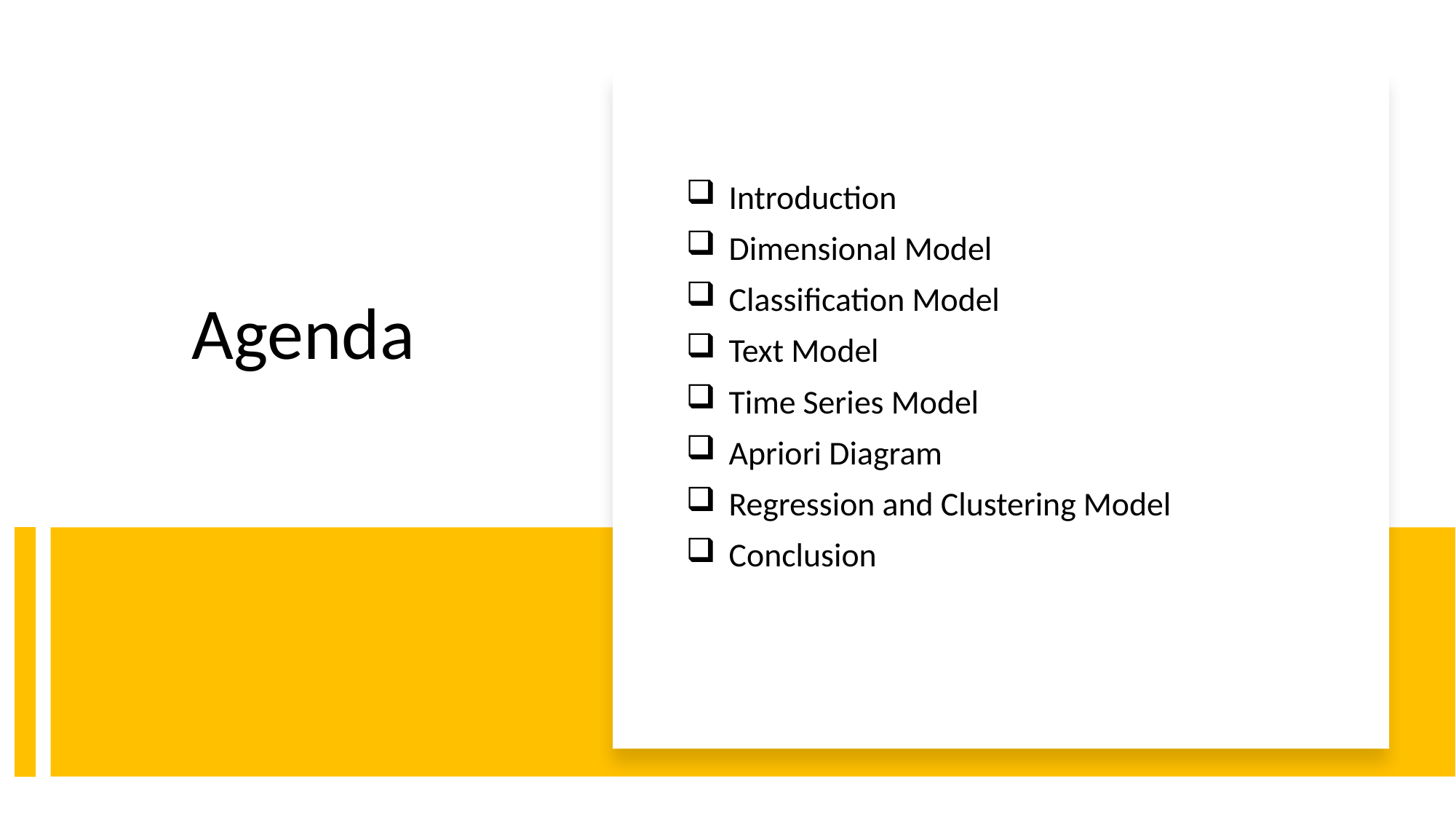

Introduction
Dimensional Model
Classification Model
Text Model
Time Series Model
Apriori Diagram
Regression and Clustering Model
Conclusion

# Agenda